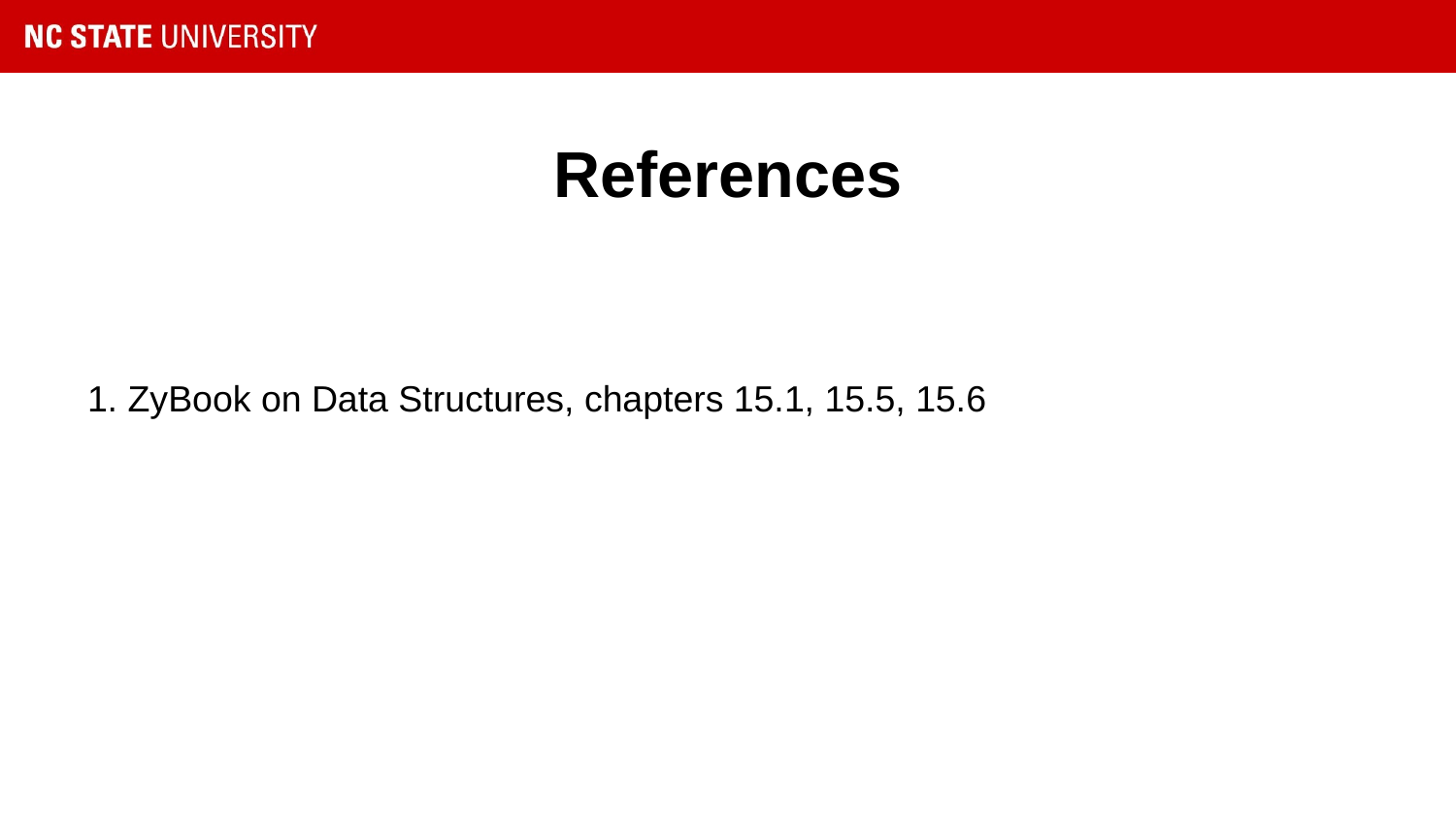

# References
1. ZyBook on Data Structures, chapters 15.1, 15.5, 15.6